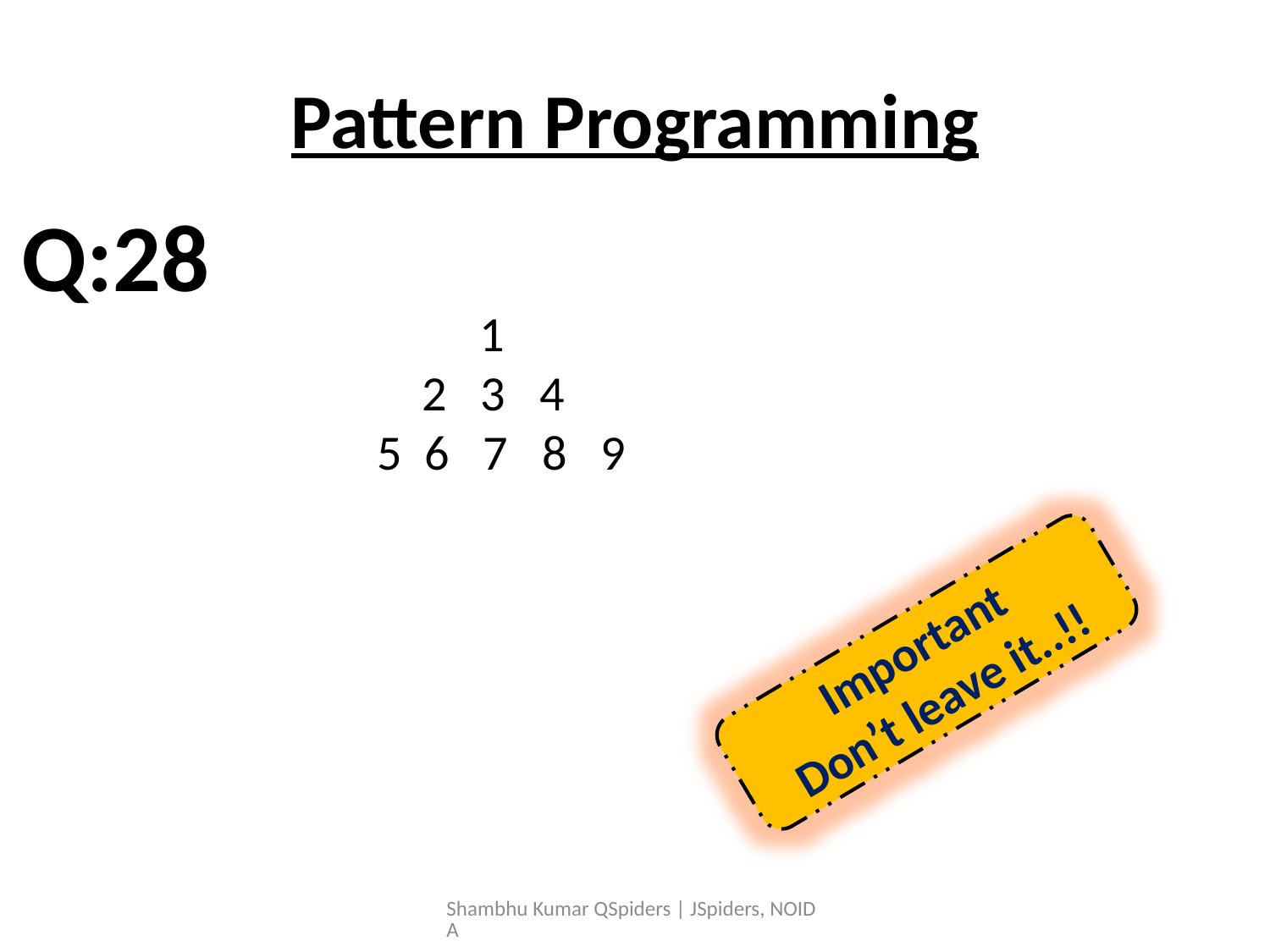

# Pattern Programming

Q:28
	         1
            2   3   4
        5  6   7   8   9

Important
Don’t leave it..!!
Shambhu Kumar QSpiders | JSpiders, NOIDA